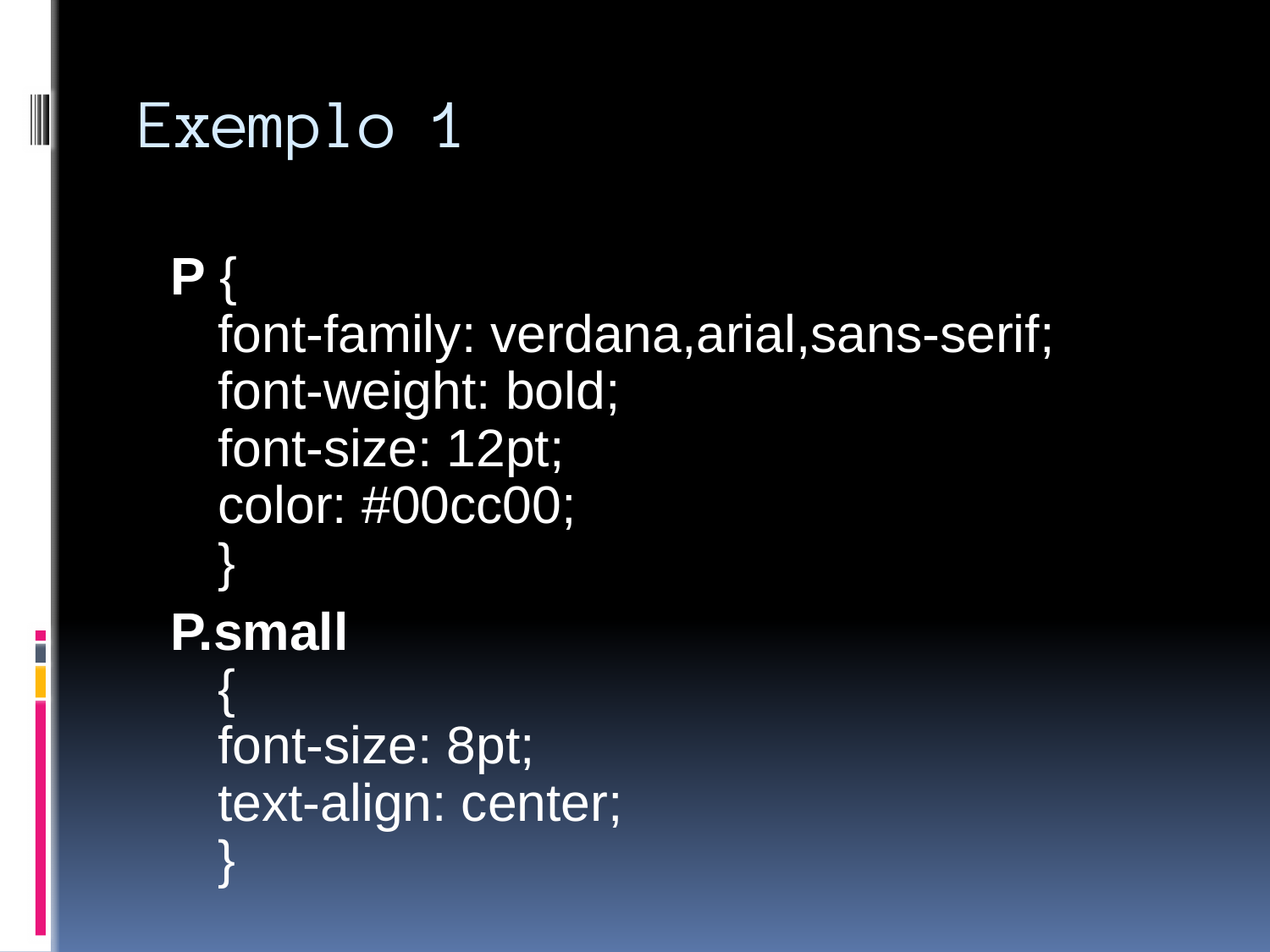

# Exemplo 1
P {
font-family: verdana,arial,sans-serif;
font-weight: bold;
font-size: 12pt;
color: #00cc00;
}
P.small
{
font-size: 8pt;
text-align: center;
}